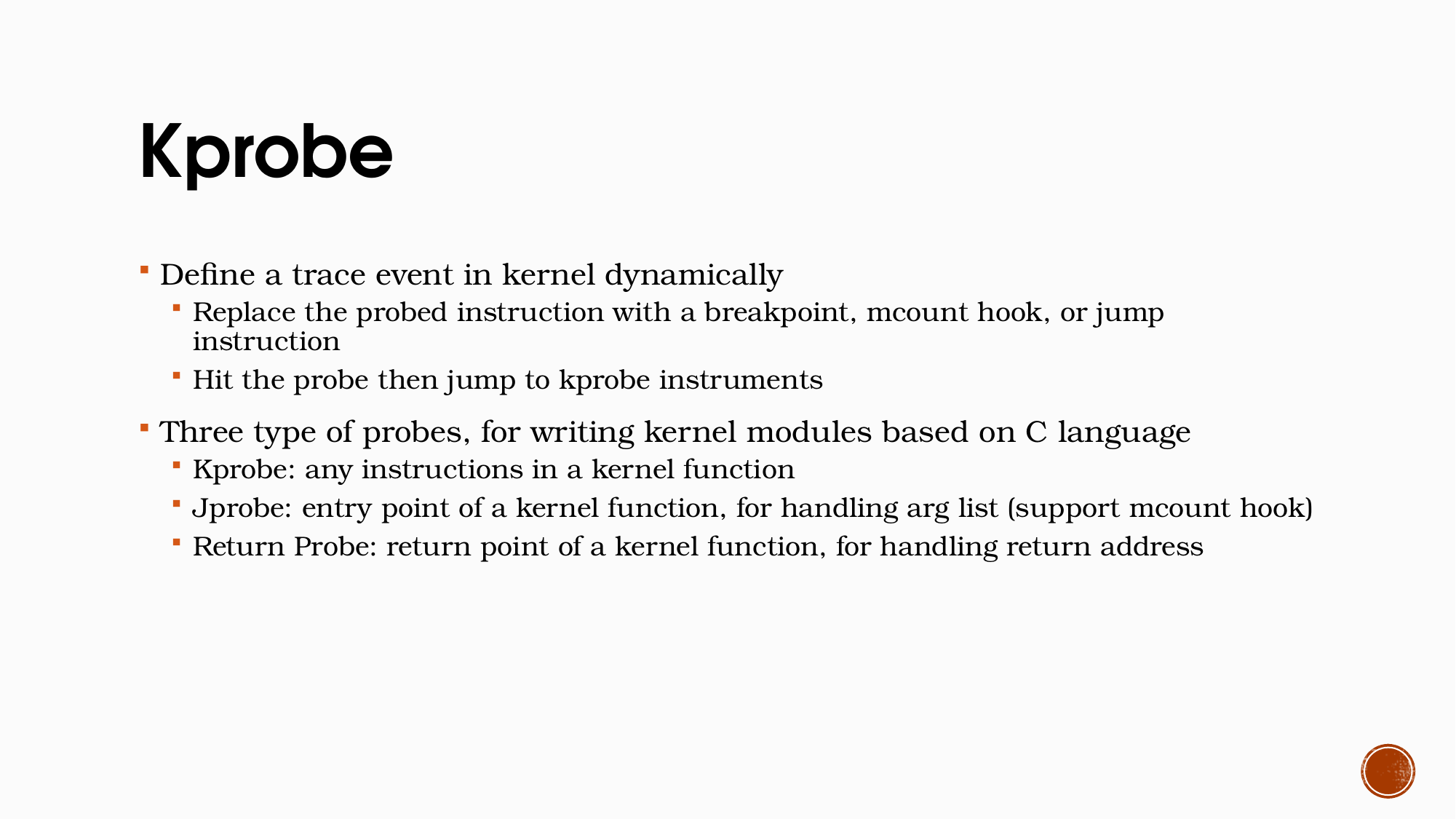

# Kprobe
Define a trace event in kernel dynamically
Replace the probed instruction with a breakpoint, mcount hook, or jump instruction
Hit the probe then jump to kprobe instruments
Three type of probes, for writing kernel modules based on C language
Kprobe: any instructions in a kernel function
Jprobe: entry point of a kernel function, for handling arg list (support mcount hook)
Return Probe: return point of a kernel function, for handling return address